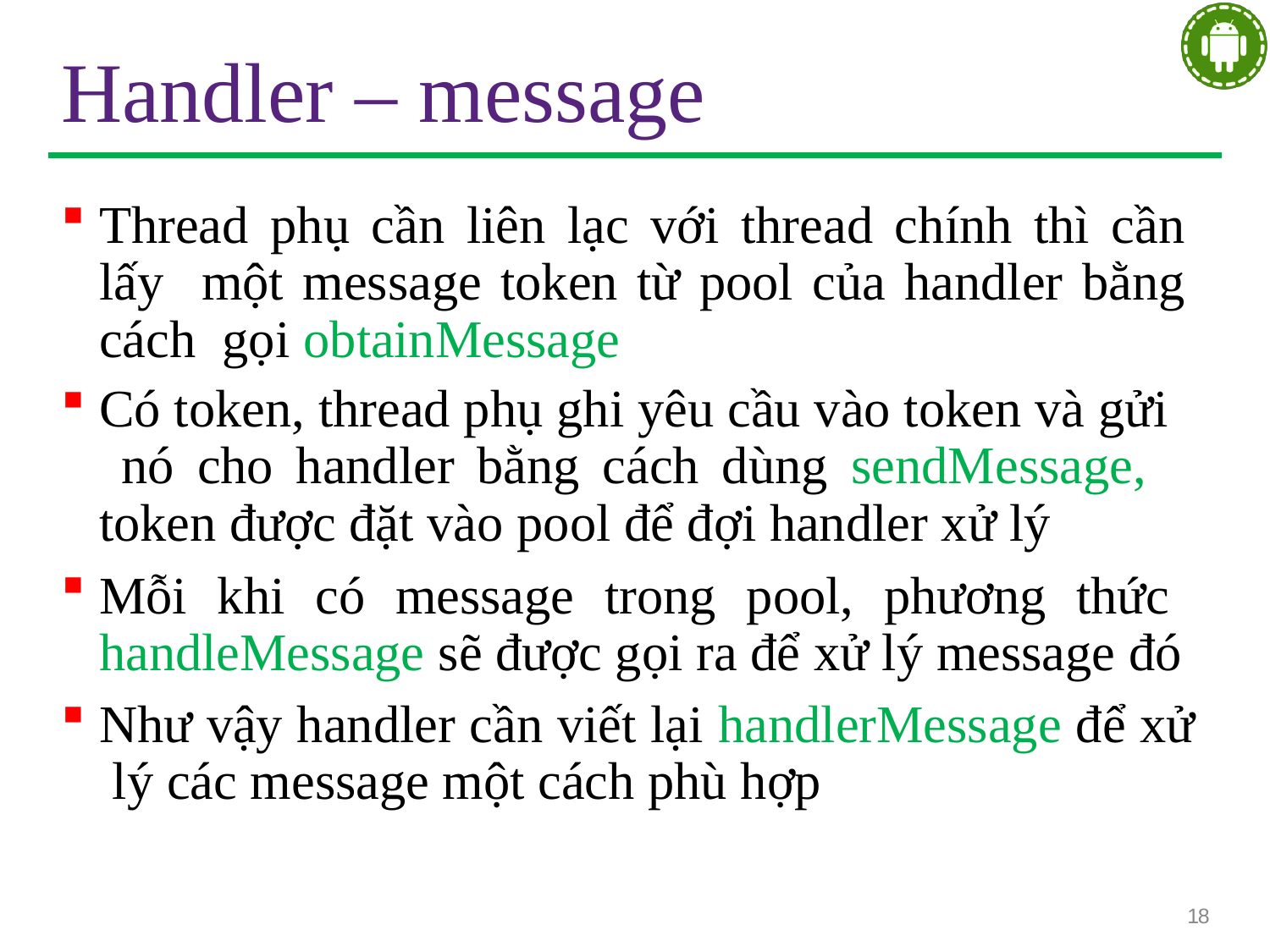

# Handler – message
Thread phụ cần liên lạc với thread chính thì cần lấy  một message token từ pool của handler bằng cách  gọi obtainMessage
Có token, thread phụ ghi yêu cầu vào token và gửi  nó cho handler bằng cách dùng sendMessage,  token được đặt vào pool để đợi handler xử lý
Mỗi khi có message trong pool, phương thức  handleMessage sẽ được gọi ra để xử lý message đó
Như vậy handler cần viết lại handlerMessage để xử  lý các message một cách phù hợp
18